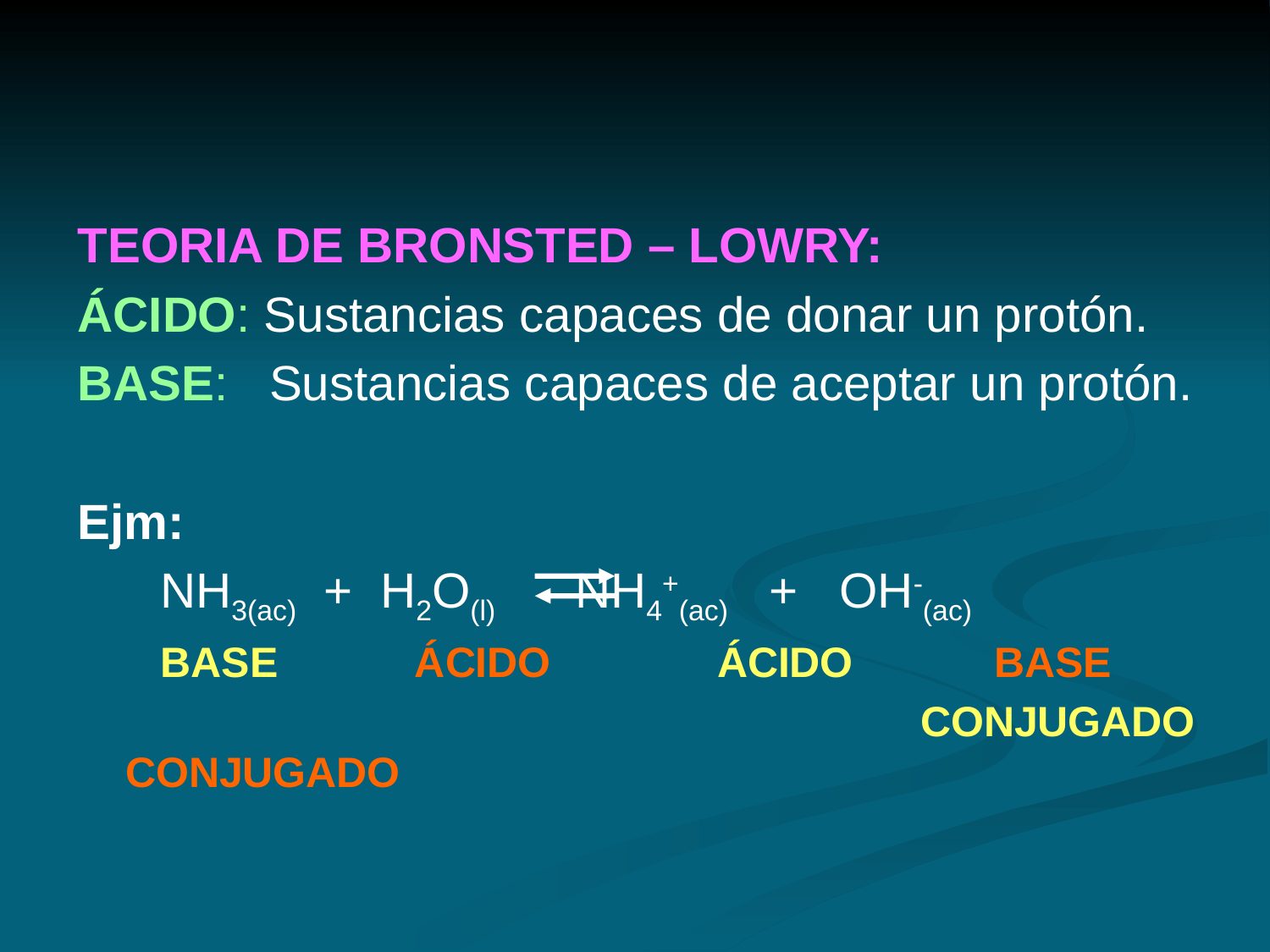

TEORIA DE BRONSTED – LOWRY:
ÁCIDO: Sustancias capaces de donar un protón.
BASE:   Sustancias capaces de aceptar un protón.

Ejm:
      NH3(ac)  +  H2O(l)	     NH4+(ac)   +   OH-(ac)
       BASE 	   ÁCIDO              ÁCIDO 	         BASE
			                       CONJUGADO CONJUGADO